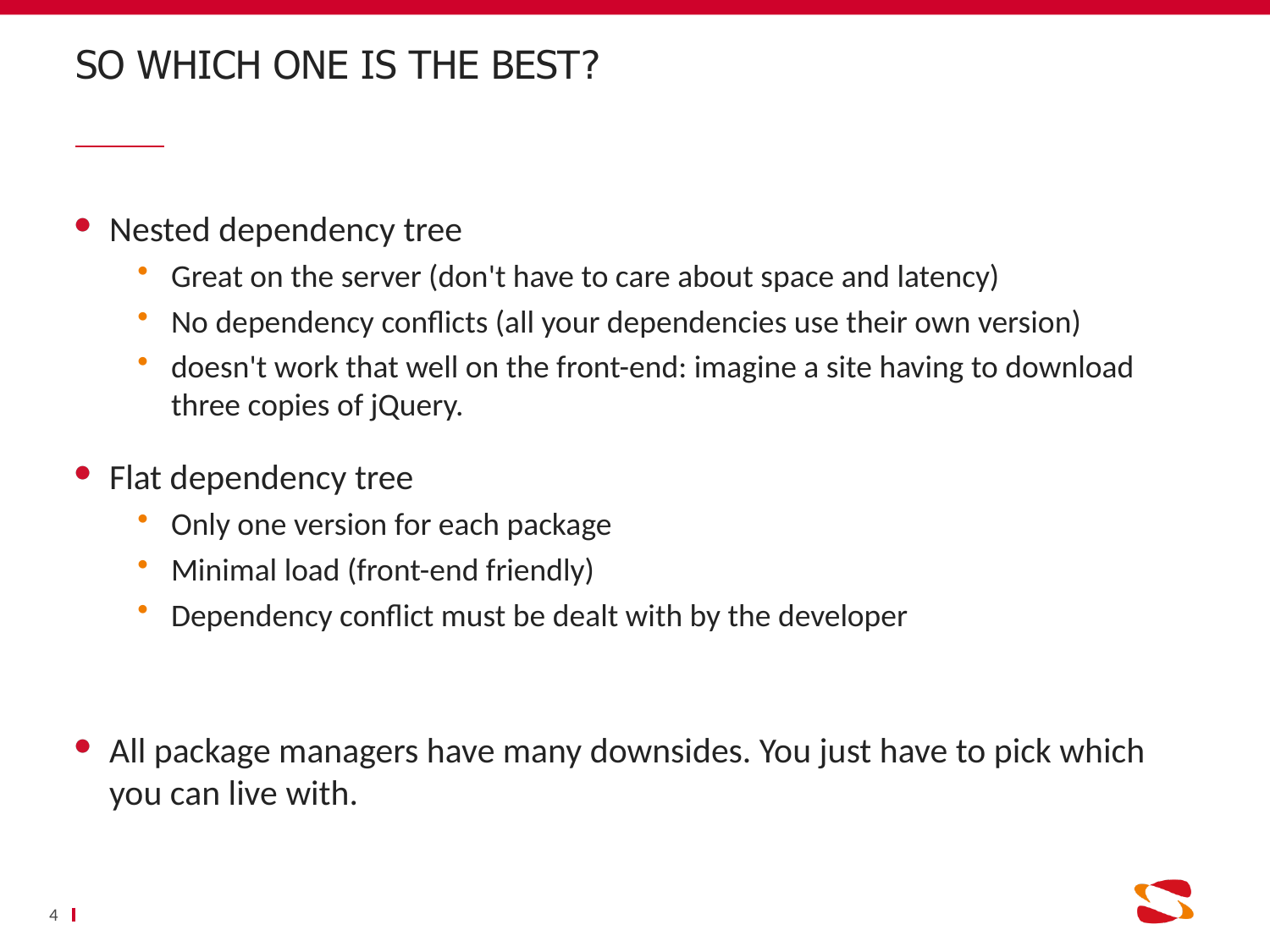

# So which one is the best?

Nested dependency tree
Great on the server (don't have to care about space and latency)
No dependency conflicts (all your dependencies use their own version)
doesn't work that well on the front-end: imagine a site having to download three copies of jQuery.
Flat dependency tree
Only one version for each package
Minimal load (front-end friendly)
Dependency conflict must be dealt with by the developer

All package managers have many downsides. You just have to pick which you can live with.
4